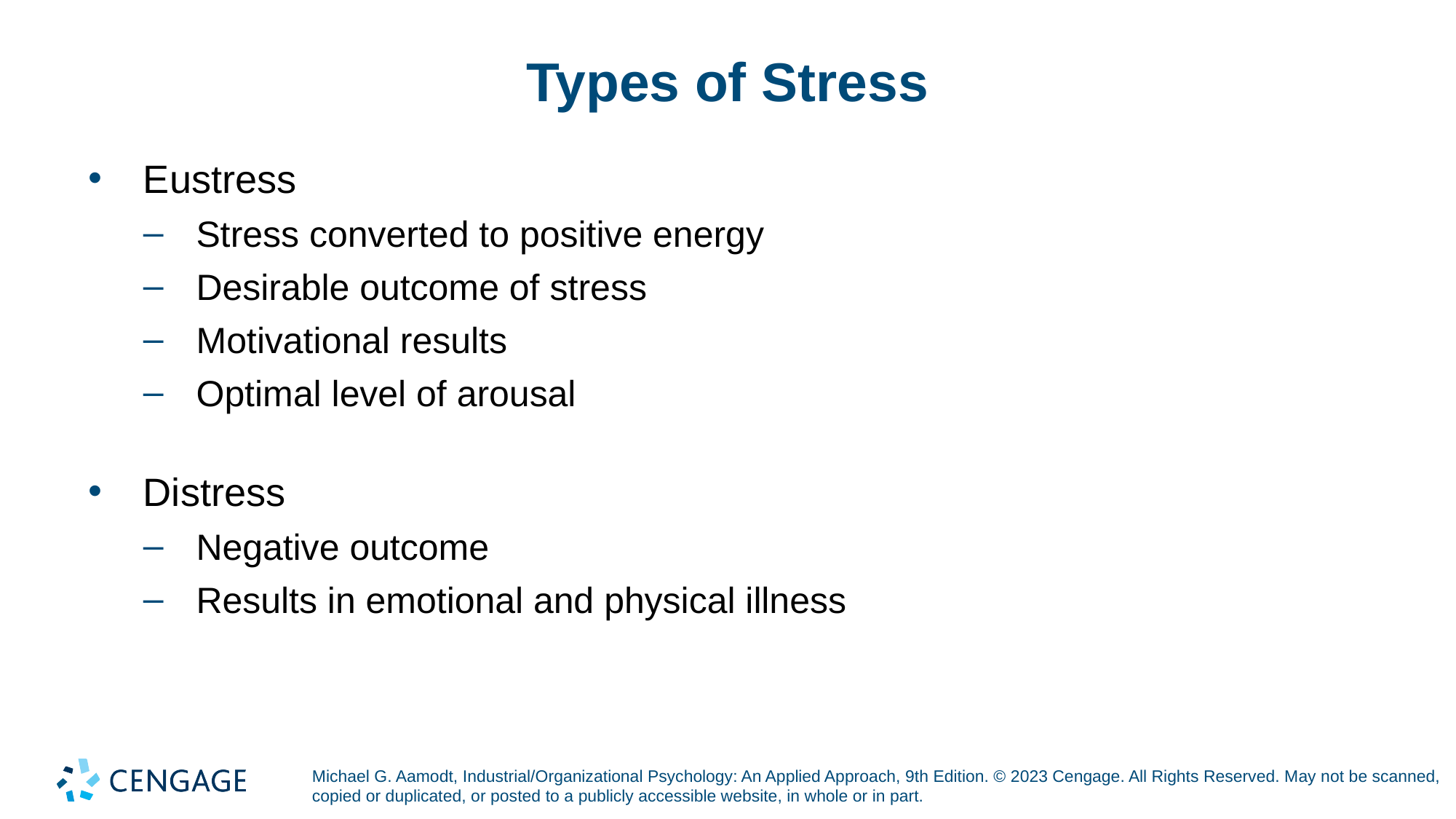

# Types of Stress
Eustress
Stress converted to positive energy
Desirable outcome of stress
Motivational results
Optimal level of arousal
Distress
Negative outcome
Results in emotional and physical illness